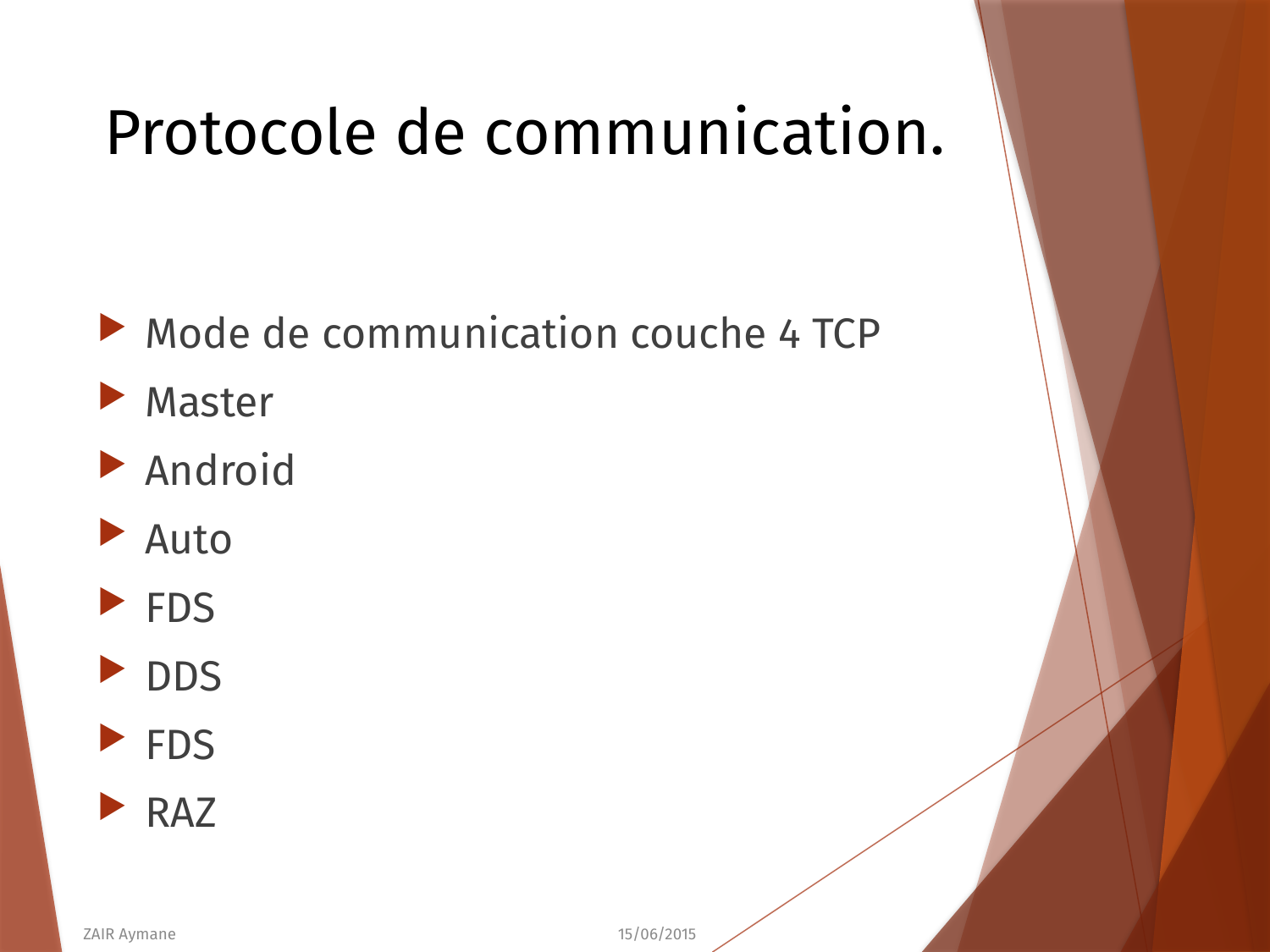

# Protocole de communication.
Mode de communication couche 4 TCP
Master
Android
Auto
FDS
DDS
FDS
RAZ
15/06/2015
ZAIR Aymane